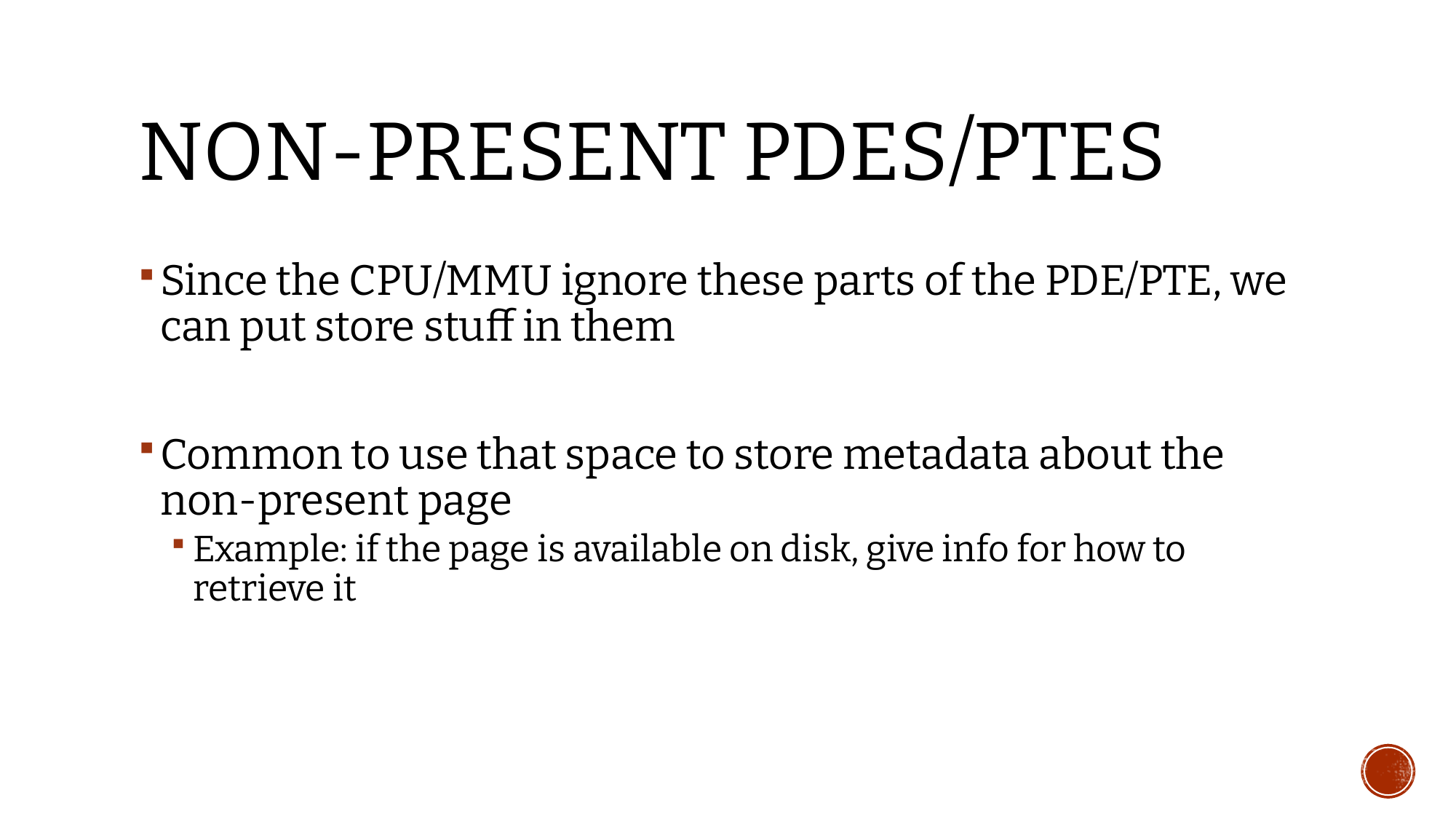

# Non-Present PDEs/PTEs
Since the CPU/MMU ignore these parts of the PDE/PTE, we can put store stuff in them

Common to use that space to store metadata about the non-present page
Example: if the page is available on disk, give info for how to retrieve it